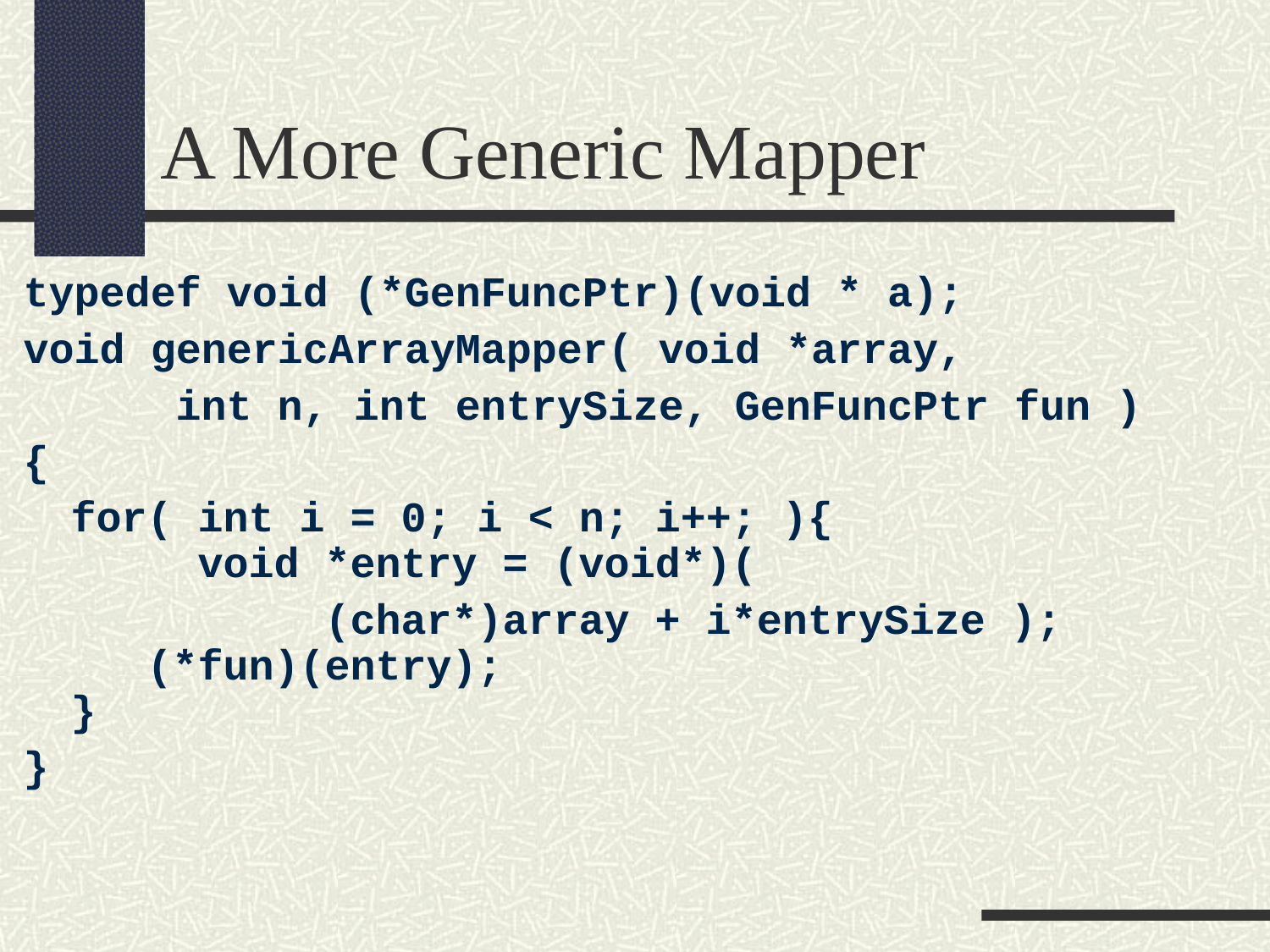

A More Generic Mapper
typedef void (*GenFuncPtr)(void * a);
void genericArrayMapper( void *array,
      int n, int entrySize, GenFuncPtr fun )
{
	for( int i = 0; i < n; i++; ){
	void *entry = (void*)(
			(char*)array + i*entrySize );
   (*fun)(entry);
}
}